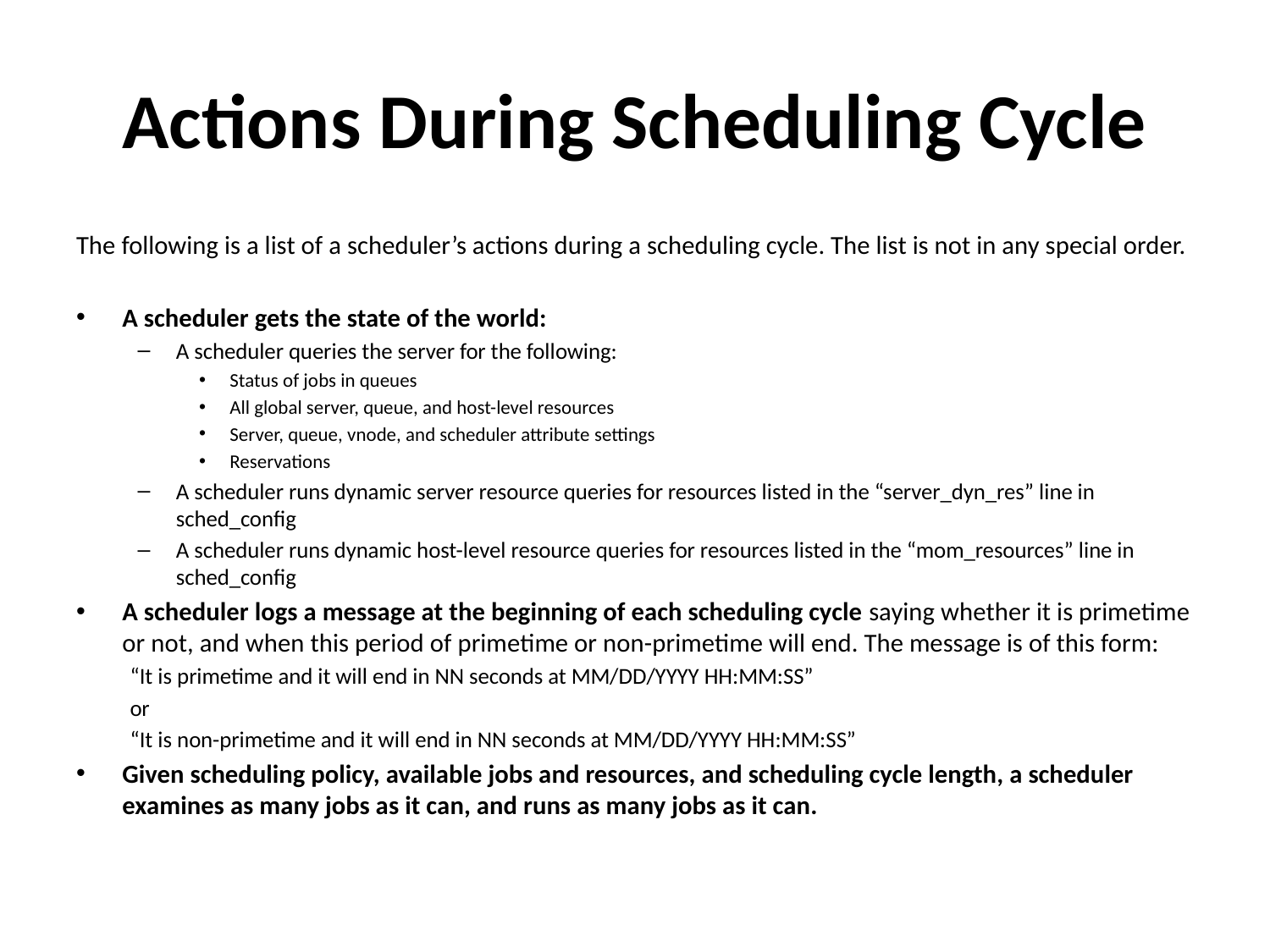

# Actions During Scheduling Cycle
The following is a list of a scheduler’s actions during a scheduling cycle. The list is not in any special order.

A scheduler gets the state of the world:
A scheduler queries the server for the following:
Status of jobs in queues
All global server, queue, and host-level resources
Server, queue, vnode, and scheduler attribute settings
Reservations
A scheduler runs dynamic server resource queries for resources listed in the “server_dyn_res” line in sched_config
A scheduler runs dynamic host-level resource queries for resources listed in the “mom_resources” line in sched_config
A scheduler logs a message at the beginning of each scheduling cycle saying whether it is primetime or not, and when this period of primetime or non-primetime will end. The message is of this form:
“It is primetime and it will end in NN seconds at MM/DD/YYYY HH:MM:SS”
or
“It is non-primetime and it will end in NN seconds at MM/DD/YYYY HH:MM:SS”
Given scheduling policy, available jobs and resources, and scheduling cycle length, a scheduler examines as many jobs as it can, and runs as many jobs as it can.